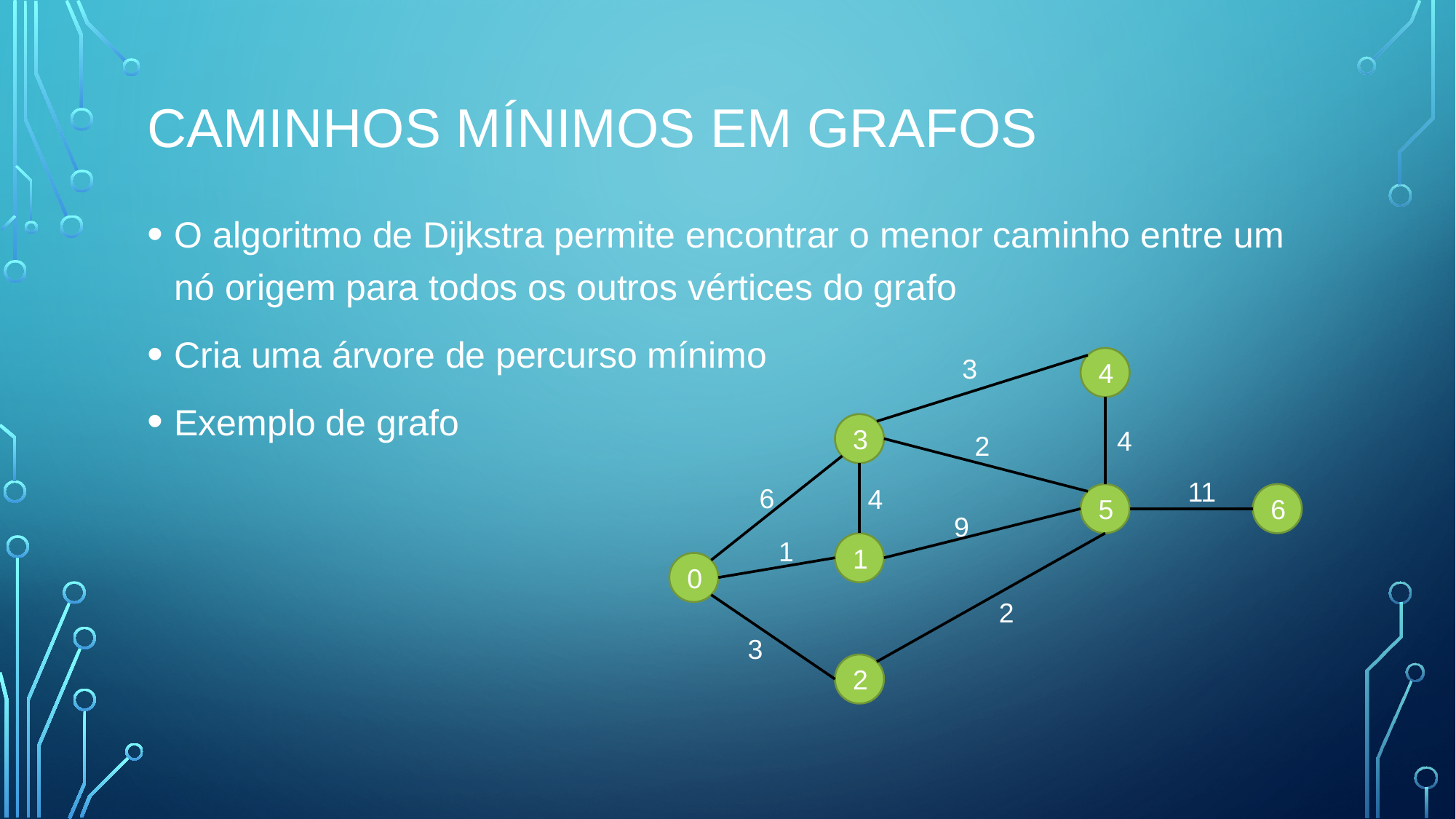

# Caminhos mínimos em Grafos
O algoritmo de Dijkstra permite encontrar o menor caminho entre um nó origem para todos os outros vértices do grafo
Cria uma árvore de percurso mínimo
Exemplo de grafo
3
4
3
4
2
11
6
4
6
5
9
1
1
0
2
3
2